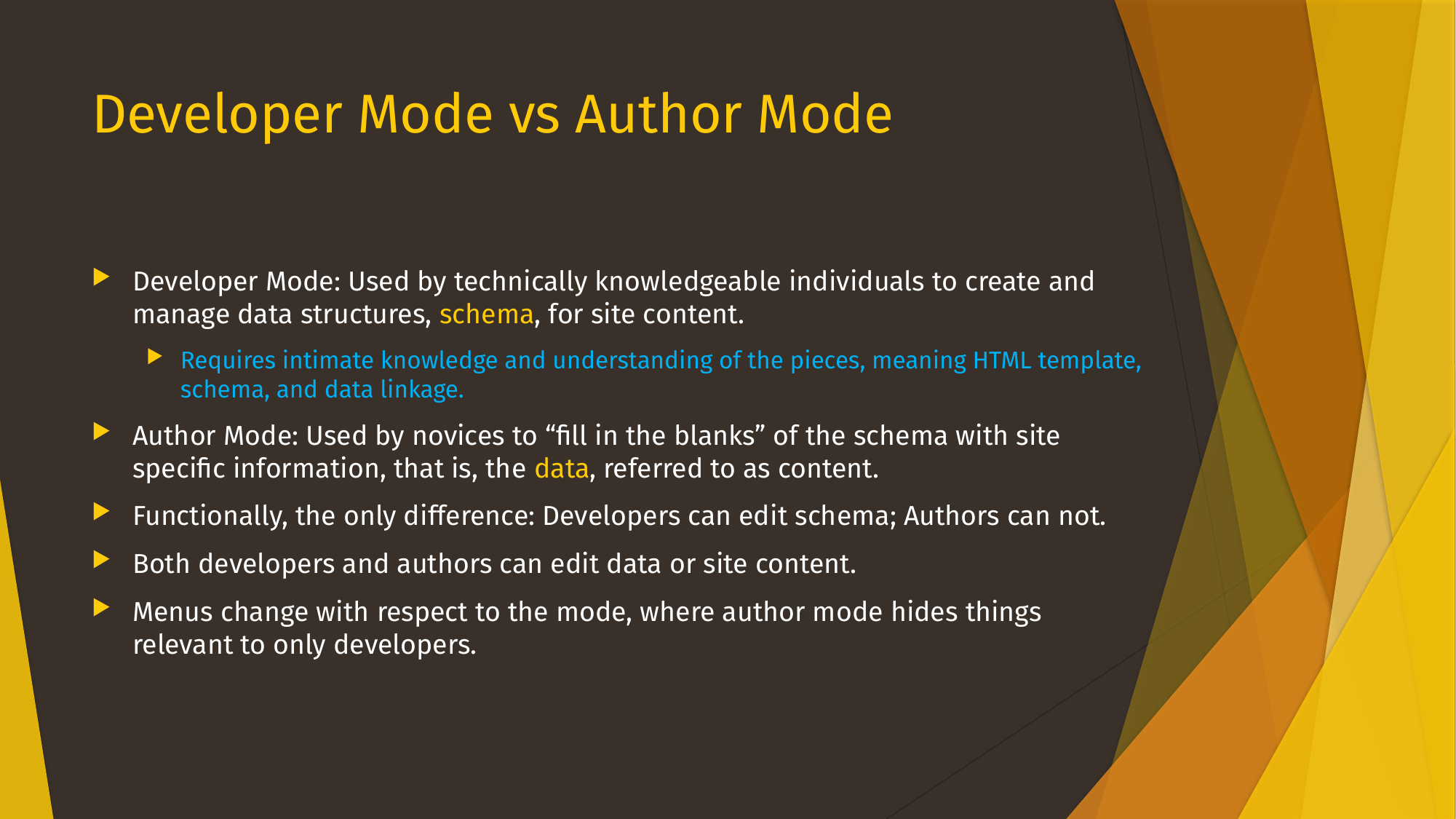

# Developer Mode vs Author Mode
Developer Mode: Used by technically knowledgeable individuals to create and manage data structures, schema, for site content.
Requires intimate knowledge and understanding of the pieces, meaning HTML template, schema, and data linkage.
Author Mode: Used by novices to “fill in the blanks” of the schema with site specific information, that is, the data, referred to as content.
Functionally, the only difference: Developers can edit schema; Authors can not.
Both developers and authors can edit data or site content.
Menus change with respect to the mode, where author mode hides things relevant to only developers.